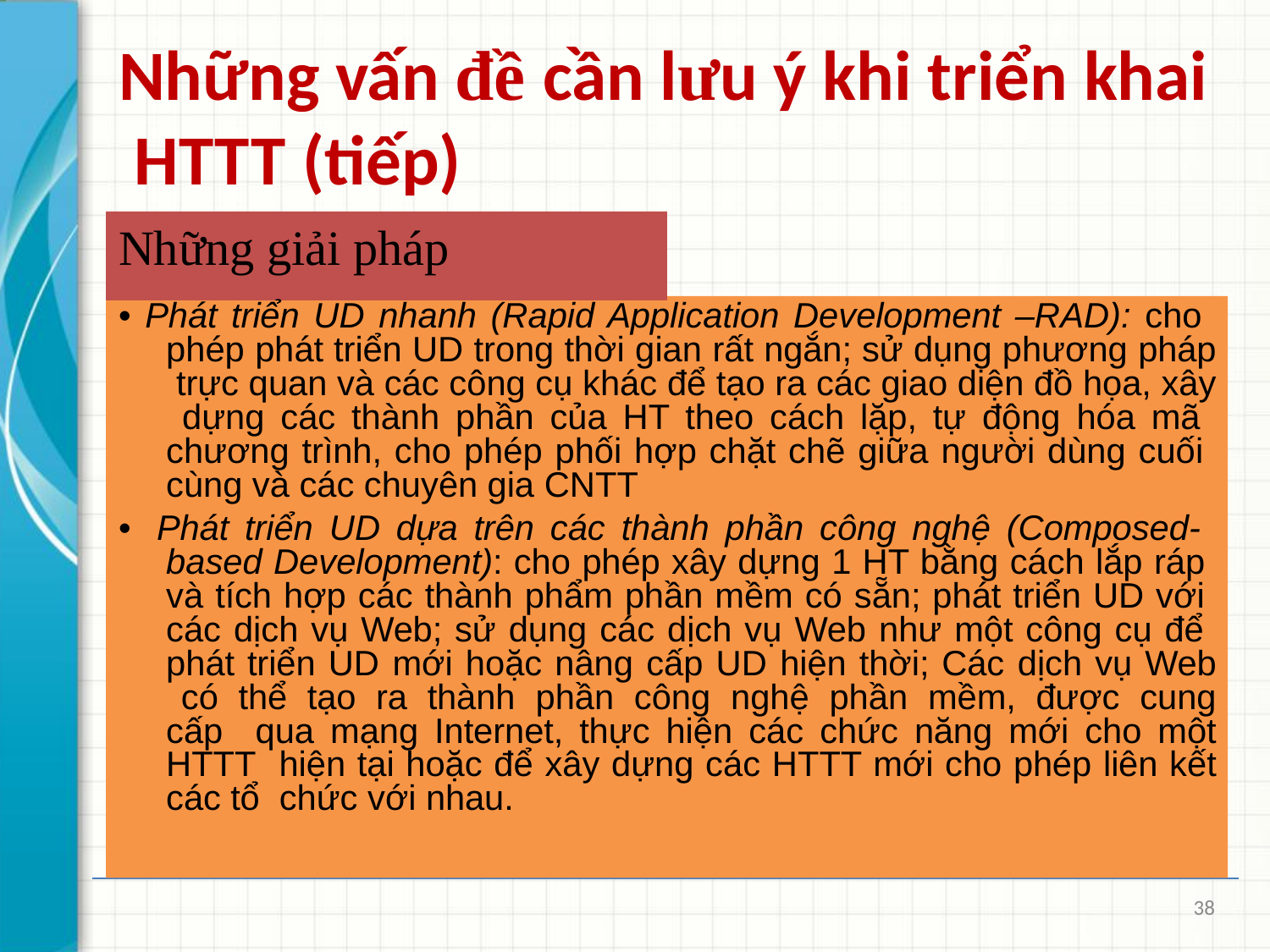

# Những vấn đề cần lưu ý khi triển khai  HTTT (tiếp)
Những giải pháp
• Phát triển UD nhanh (Rapid Application Development –RAD): cho  phép phát triển UD trong thời gian rất ngắn; sử dụng phương pháp  trực quan và các công cụ khác để tạo ra các giao diện đồ họa, xây  dựng các thành phần của HT theo cách lặp, tự động hóa mã  chương trình, cho phép phối hợp chặt chẽ giữa người dùng cuối  cùng và các chuyên gia CNTT
• Phát triển UD dựa trên các thành phần công nghệ (Composed-  based Development): cho phép xây dựng 1 HT bằng cách lắp ráp  và tích hợp các thành phẩm phần mềm có sẵn; phát triển UD với  các dịch vụ Web; sử dụng các dịch vụ Web như một công cụ để  phát triển UD mới hoặc nâng cấp UD hiện thời; Các dịch vụ Web  có thể tạo ra thành phần công nghệ phần mềm, được cung cấp  qua mạng Internet, thực hiện các chức năng mới cho một HTTT  hiện tại hoặc để xây dựng các HTTT mới cho phép liên kết các tổ  chức với nhau.

38